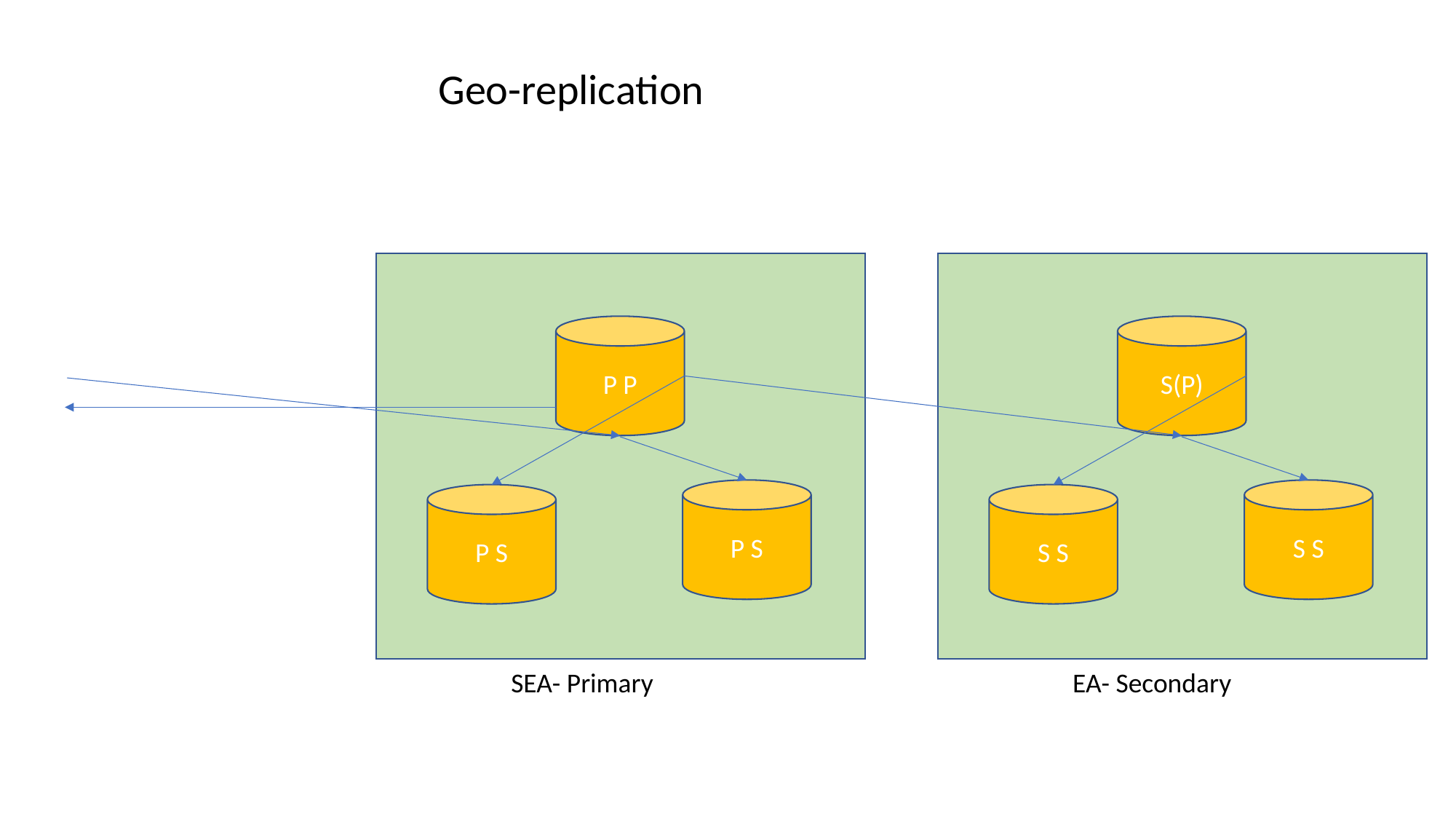

Geo-replication

P P
S(P)
P S
S S
P S
S S
SEA- Primary
EA- Secondary